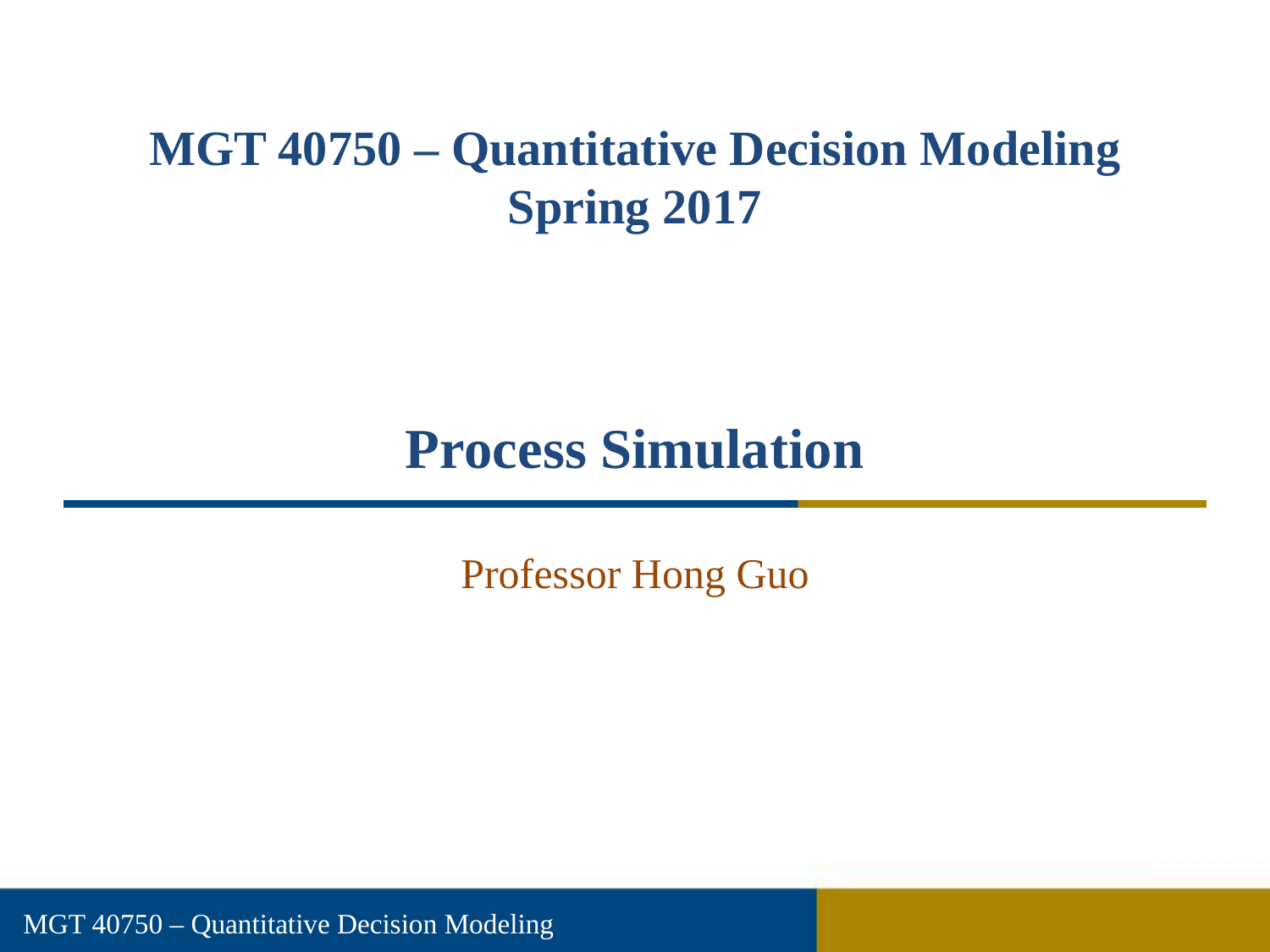

# MGT 40750 – Quantitative Decision Modeling Spring 2017 Process Simulation
Professor Hong Guo